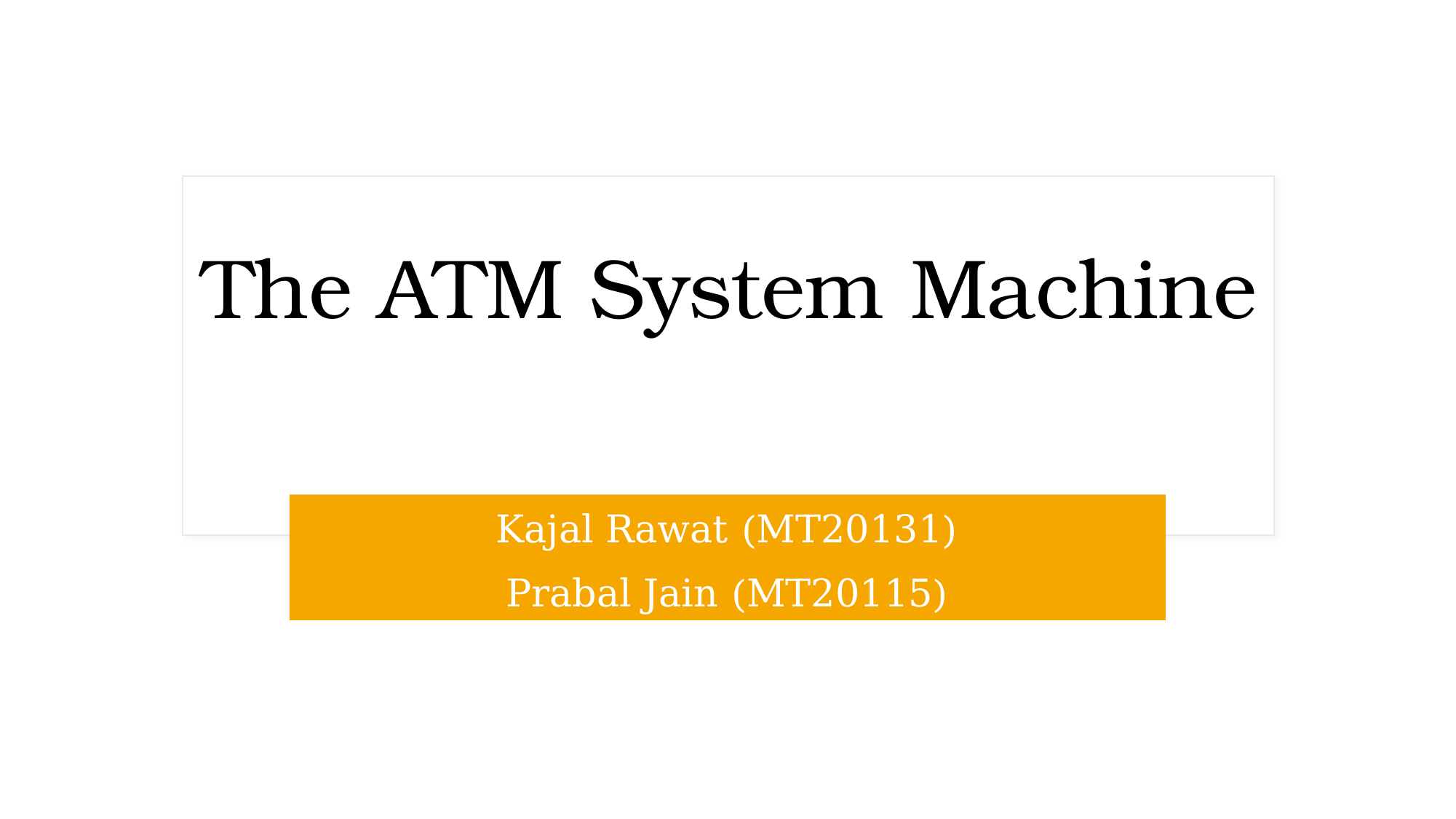

# The ATM System Machine
Kajal Rawat (MT20131)
Prabal Jain (MT20115)